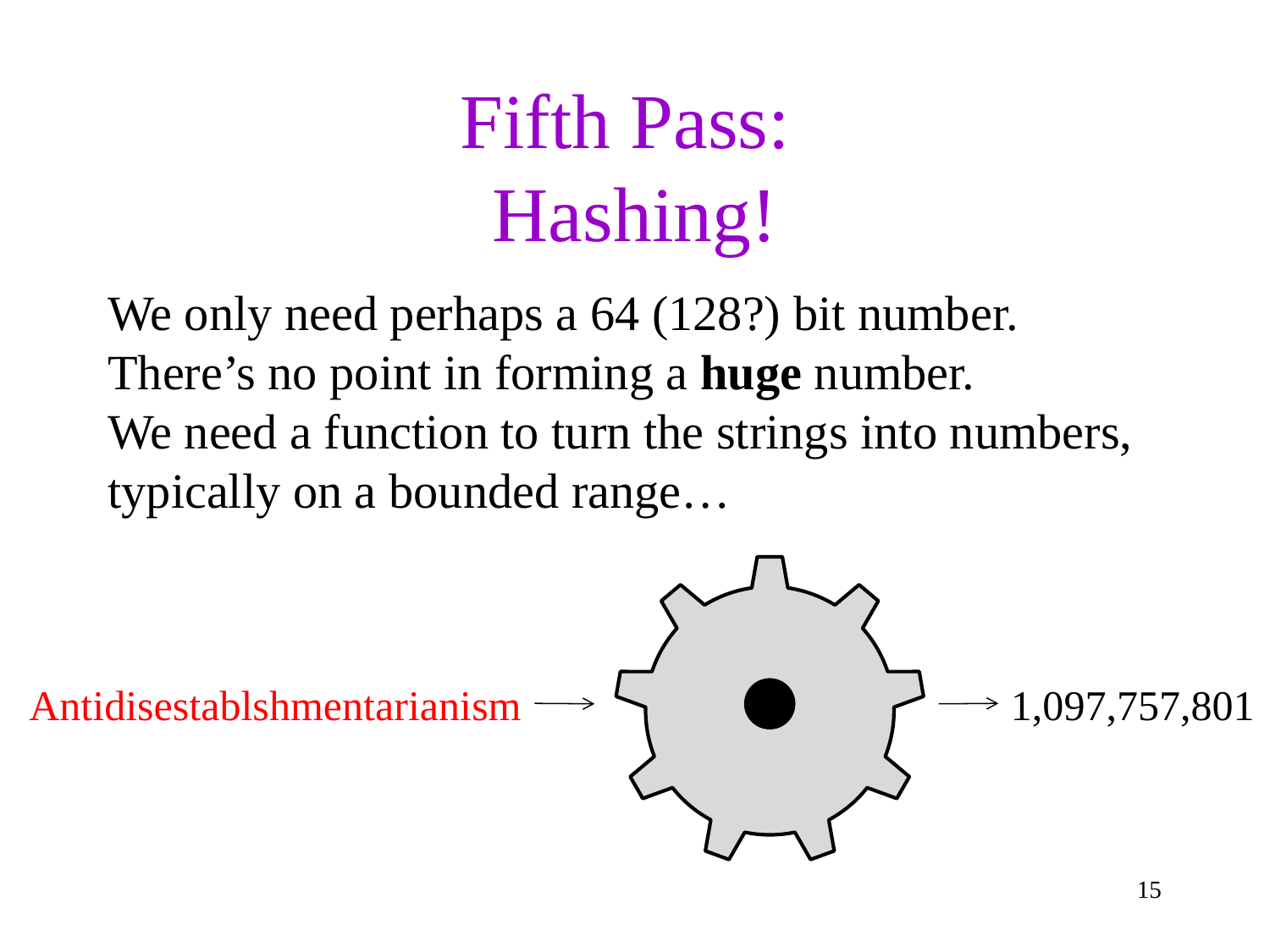

# Fifth Pass: Hashing!
We only need perhaps a 64 (128?) bit number. There’s no point in forming a huge number.
We need a function to turn the strings into numbers, typically on a bounded range…

Antidisestablshmentarianism
1,097,757,801
15